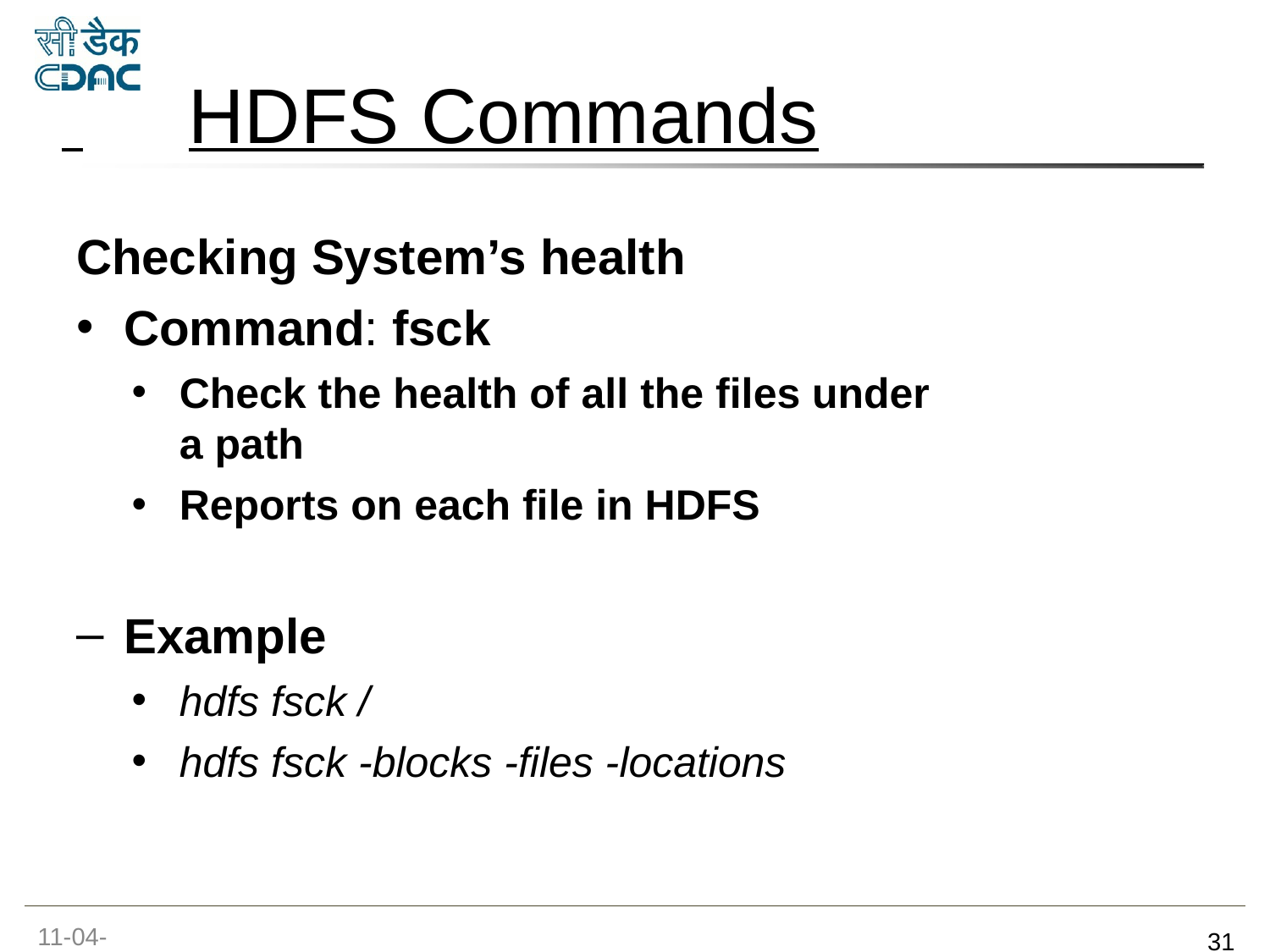

# HDFS Commands

Checking System’s health
Command: fsck
Check the health of all the files under a path
Reports on each file in HDFS

Example
hdfs fsck /
hdfs fsck -blocks -files -locations

11-04-2017
31